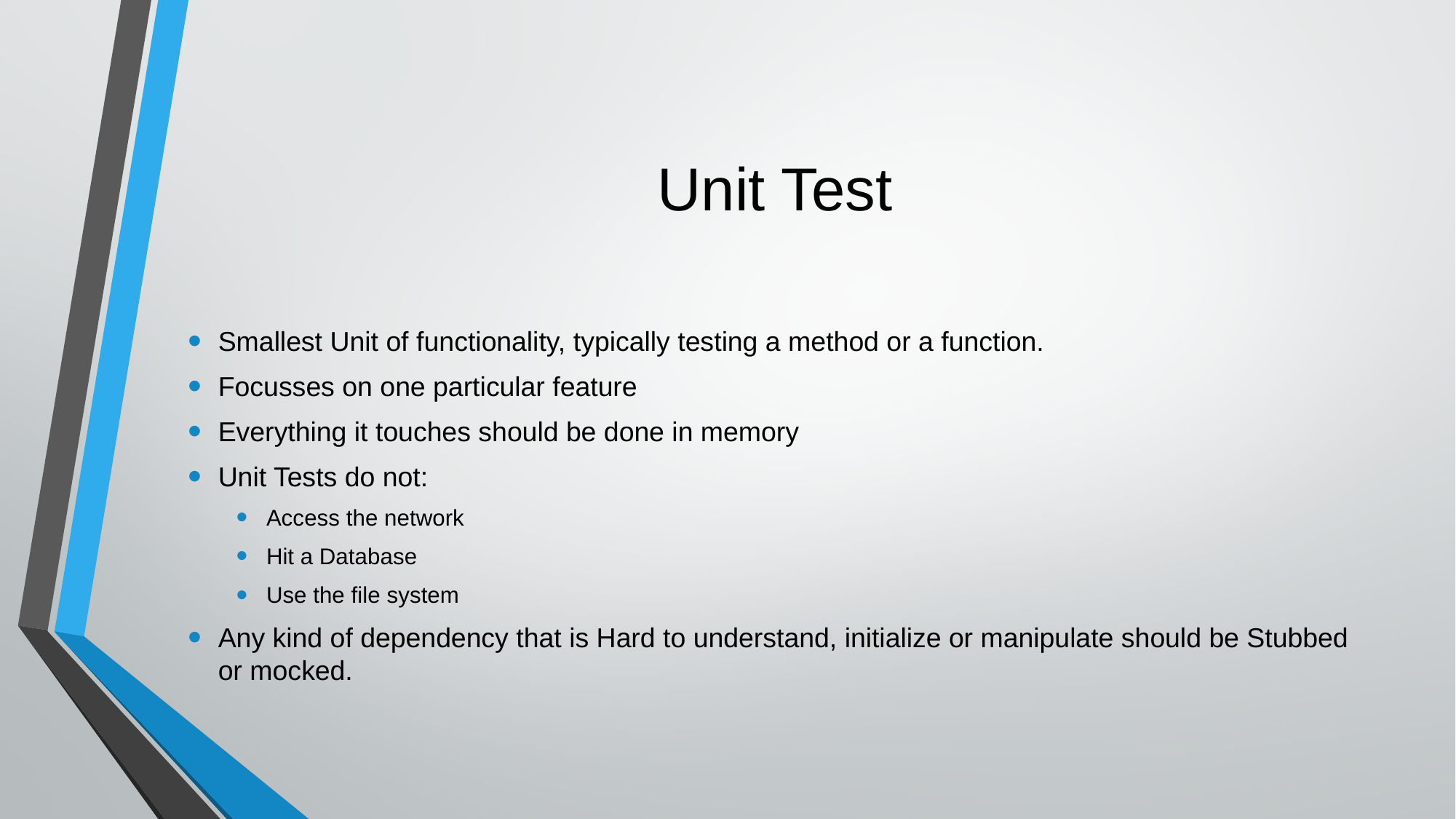

# Unit Test
Smallest Unit of functionality, typically testing a method or a function.
Focusses on one particular feature
Everything it touches should be done in memory
Unit Tests do not:
Access the network
Hit a Database
Use the file system
Any kind of dependency that is Hard to understand, initialize or manipulate should be Stubbed or mocked.